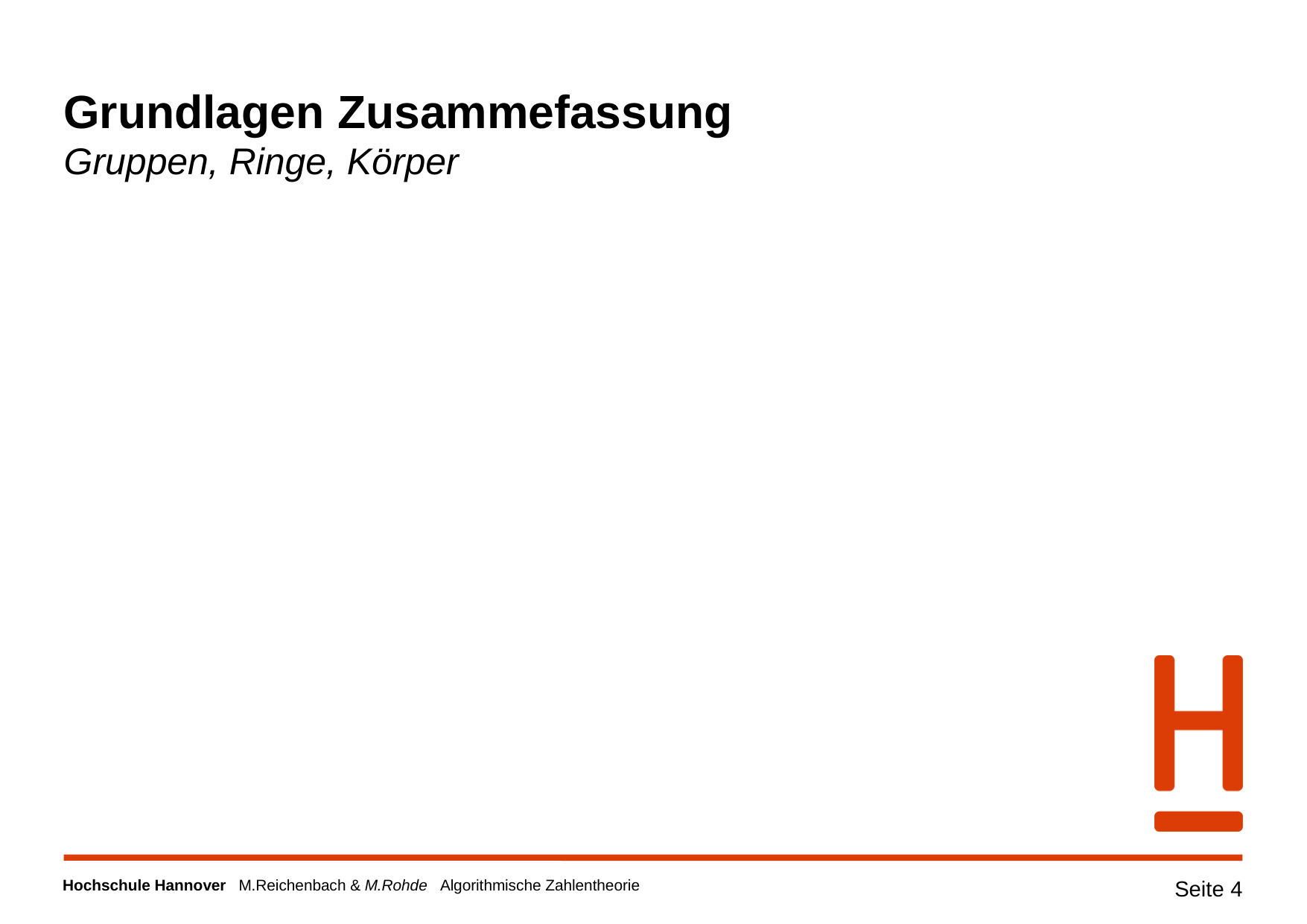

# Grundlagen Zusammefassung Gruppen, Ringe, Körper

Seite 4